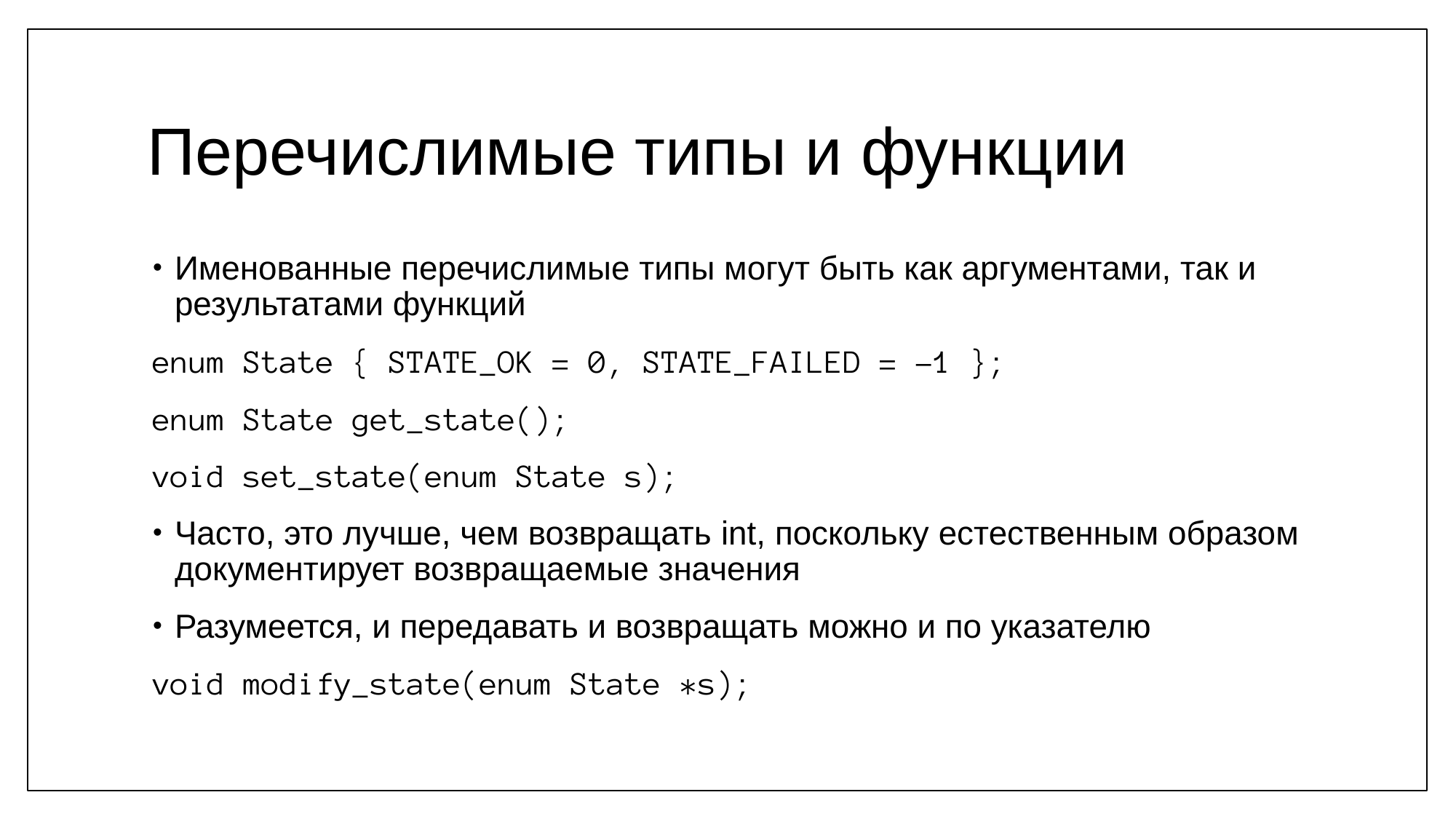

# Перечислимые типы и функции
Именованные перечислимые типы могут быть как аргументами, так и результатами функций
enum State { STATE_OK = 0, STATE_FAILED = -1 };
enum State get_state();
void set_state(enum State s);
Часто, это лучше, чем возвращать int, поскольку естественным образом документирует возвращаемые значения
Разумеется, и передавать и возвращать можно и по указателю
void modify_state(enum State *s);